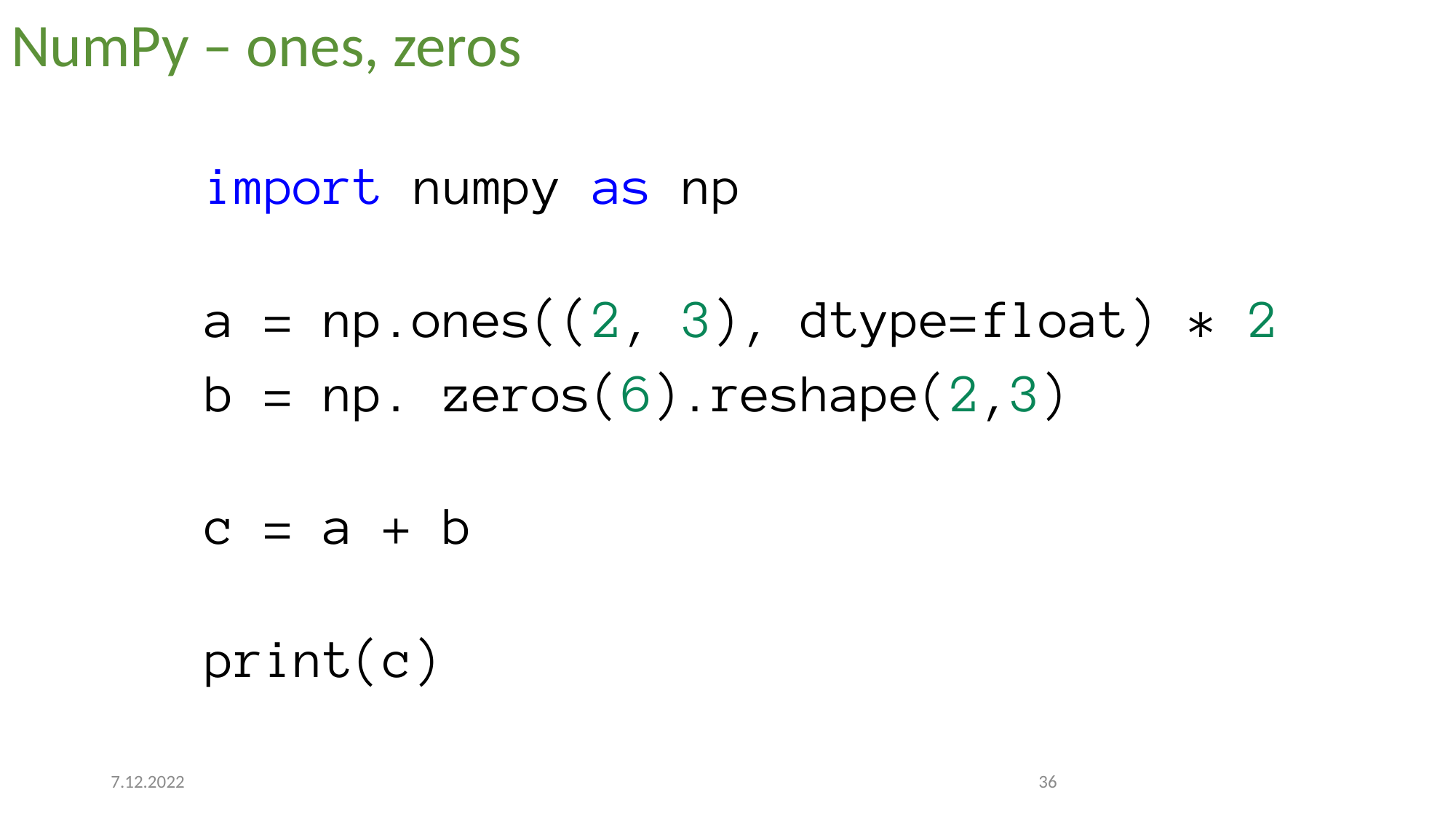

# NumPy – ones, zeros
import numpy as np
a = np.ones((2, 3), dtype=float) * 2
b = np. zeros(6).reshape(2,3)
c = a + b
print(c)
7.12.2022
36